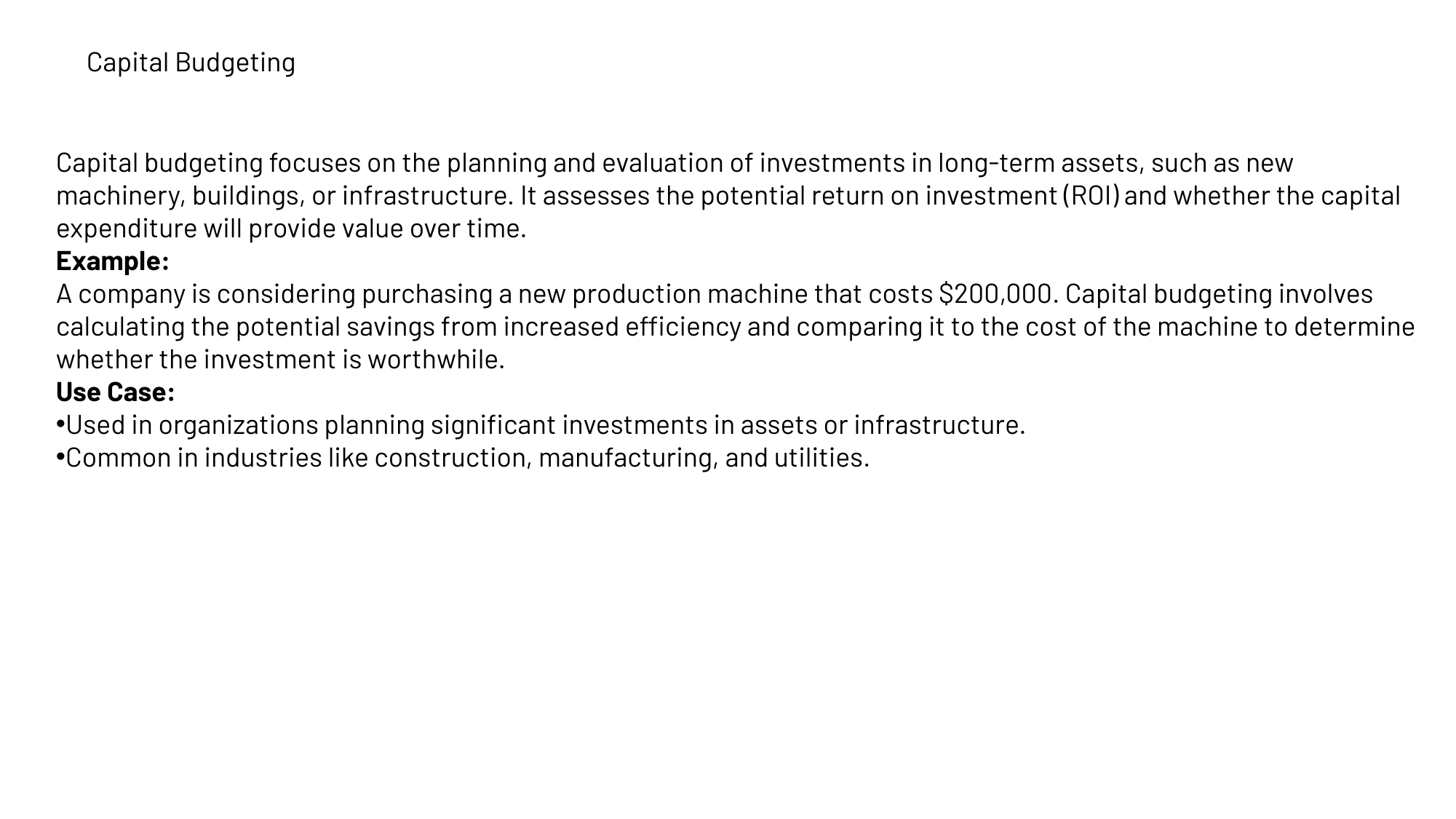

Capital Budgeting
Capital budgeting focuses on the planning and evaluation of investments in long-term assets, such as new machinery, buildings, or infrastructure. It assesses the potential return on investment (ROI) and whether the capital expenditure will provide value over time.
Example:
A company is considering purchasing a new production machine that costs $200,000. Capital budgeting involves calculating the potential savings from increased efficiency and comparing it to the cost of the machine to determine whether the investment is worthwhile.
Use Case:
Used in organizations planning significant investments in assets or infrastructure.
Common in industries like construction, manufacturing, and utilities.